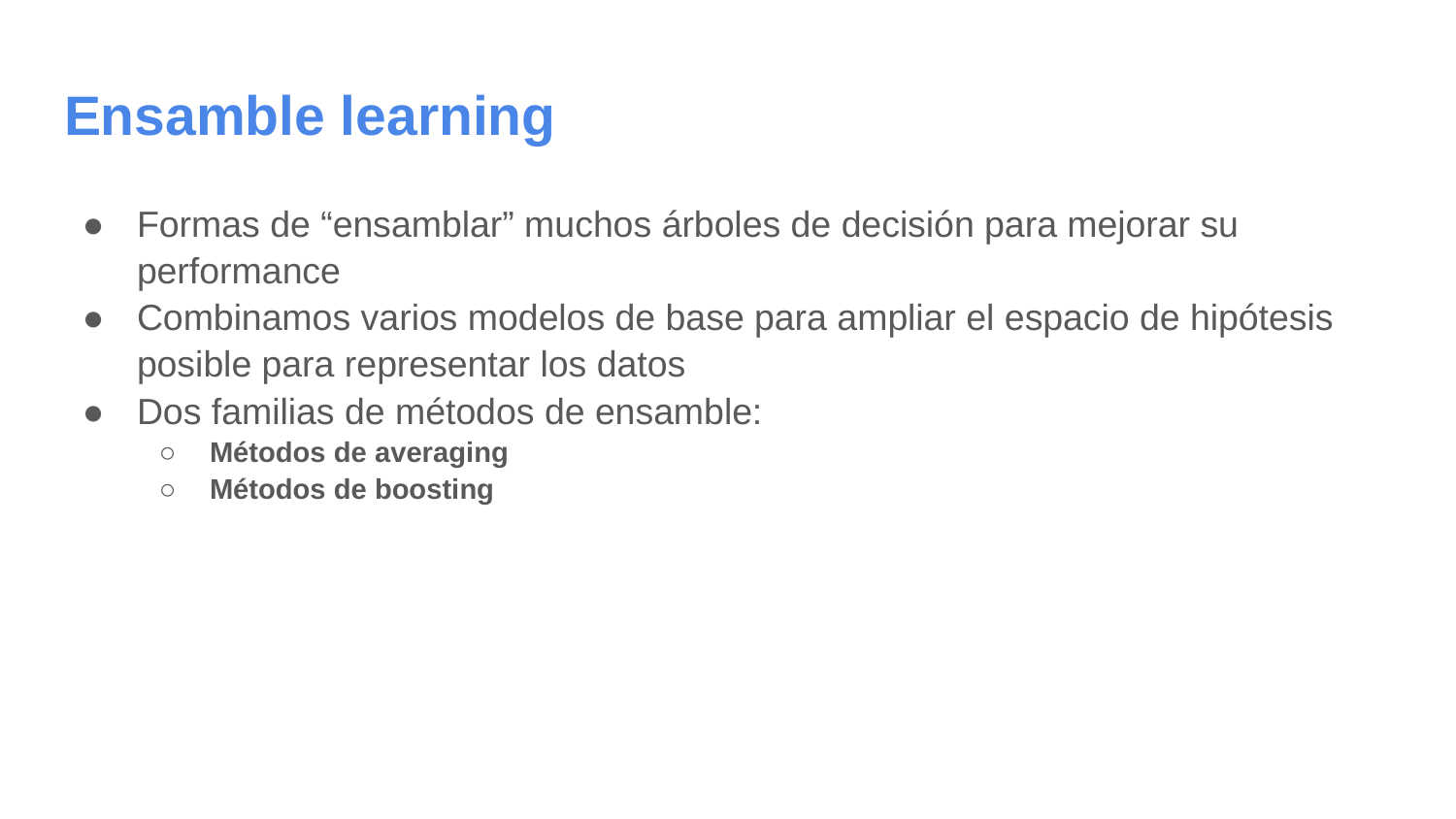

# Ensamble learning
Formas de “ensamblar” muchos árboles de decisión para mejorar su performance
Combinamos varios modelos de base para ampliar el espacio de hipótesis posible para representar los datos
Dos familias de métodos de ensamble:
Métodos de averaging
Métodos de boosting